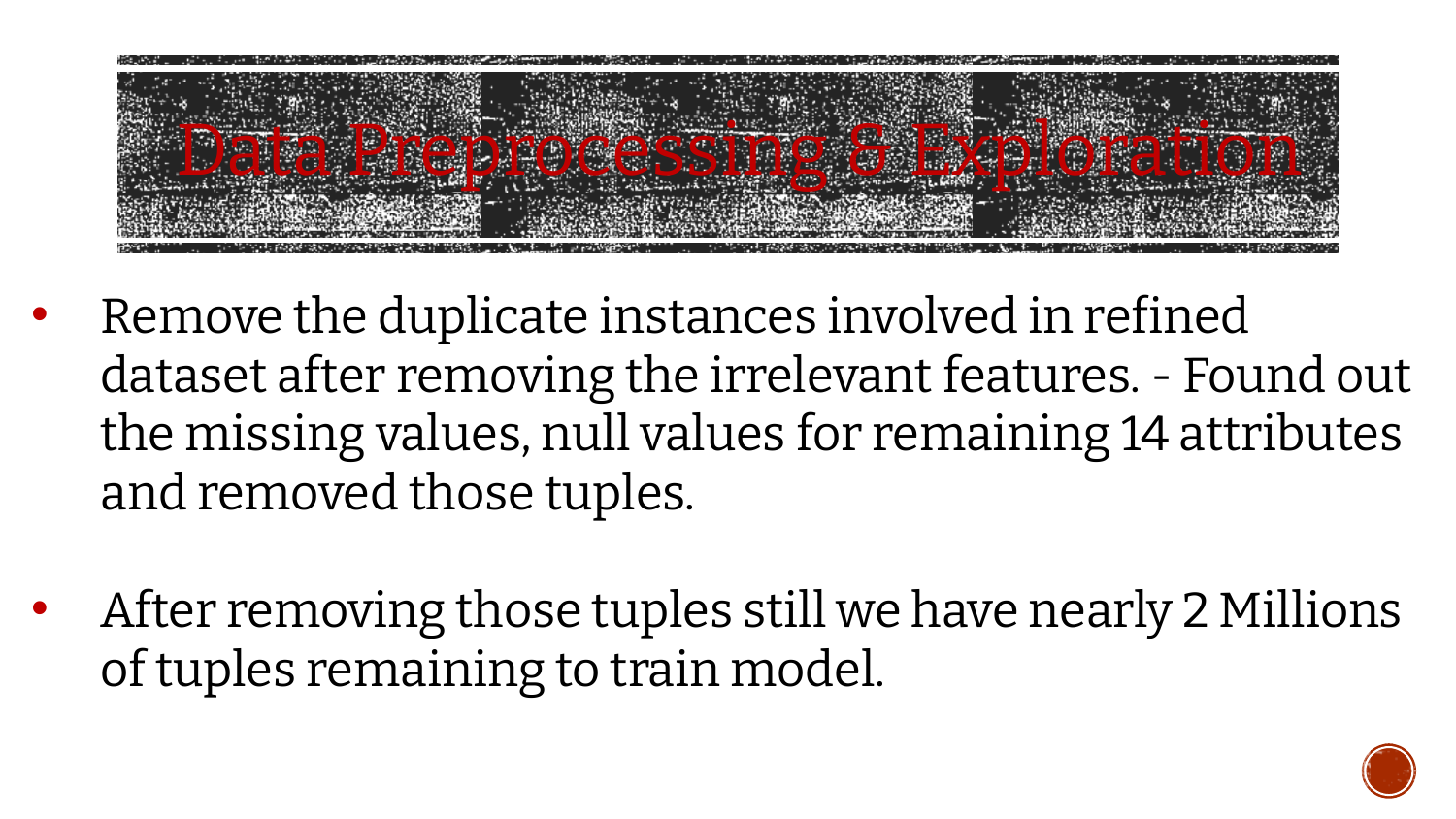

Data Preprocessing & Exploration

Remove the duplicate instances involved in refined dataset after removing the irrelevant features. - Found out the missing values, null values for remaining 14 attributes and removed those tuples.

After removing those tuples still we have nearly 2 Millions of tuples remaining to train model.